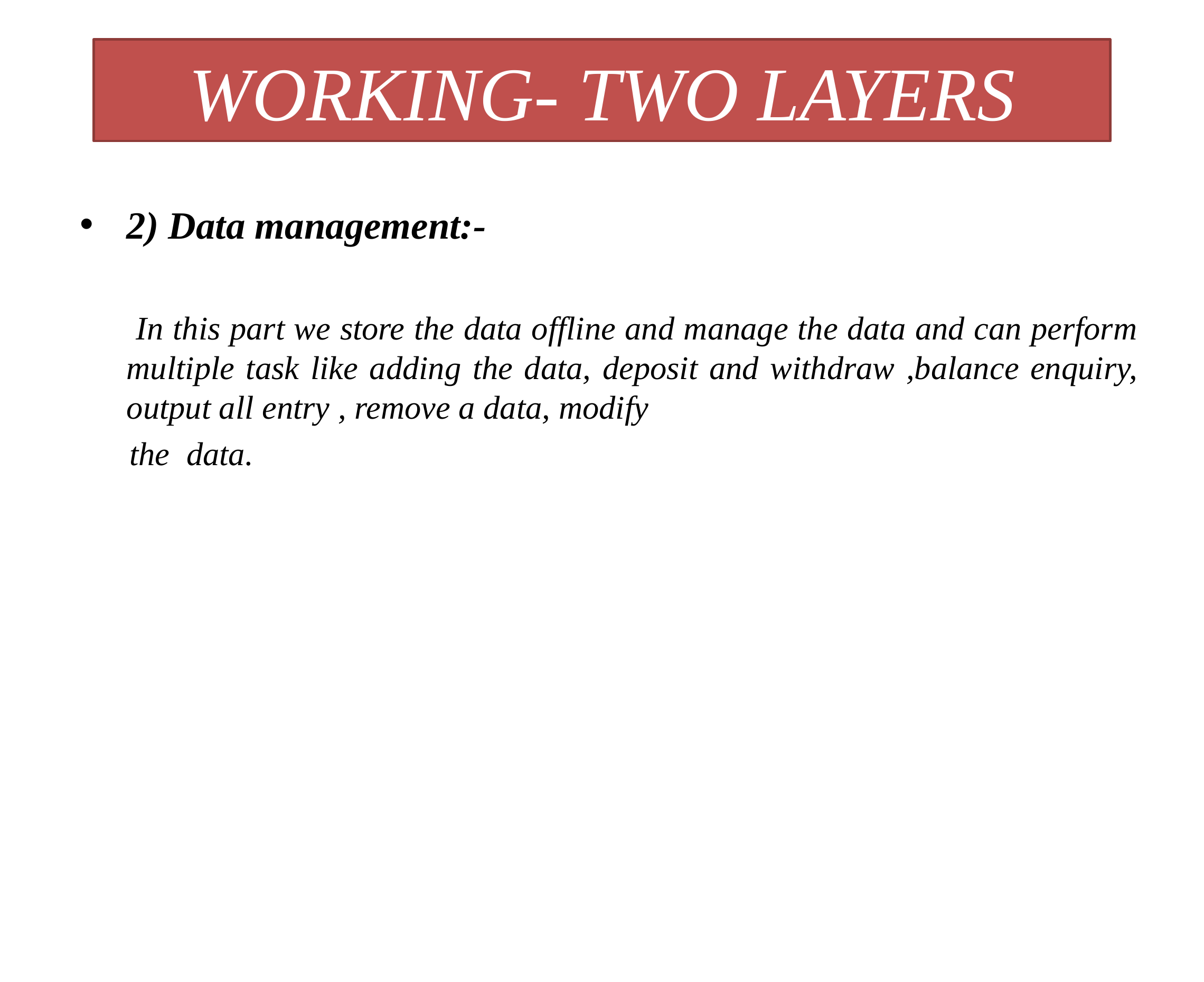

# WORKING- TWO LAYERS
2) Data management:-

      In this part we store the data offline and manage the data and can perform multiple task like adding the data, deposit and withdraw ,balance enquiry, output all entry , remove a data, modify
      the  data.